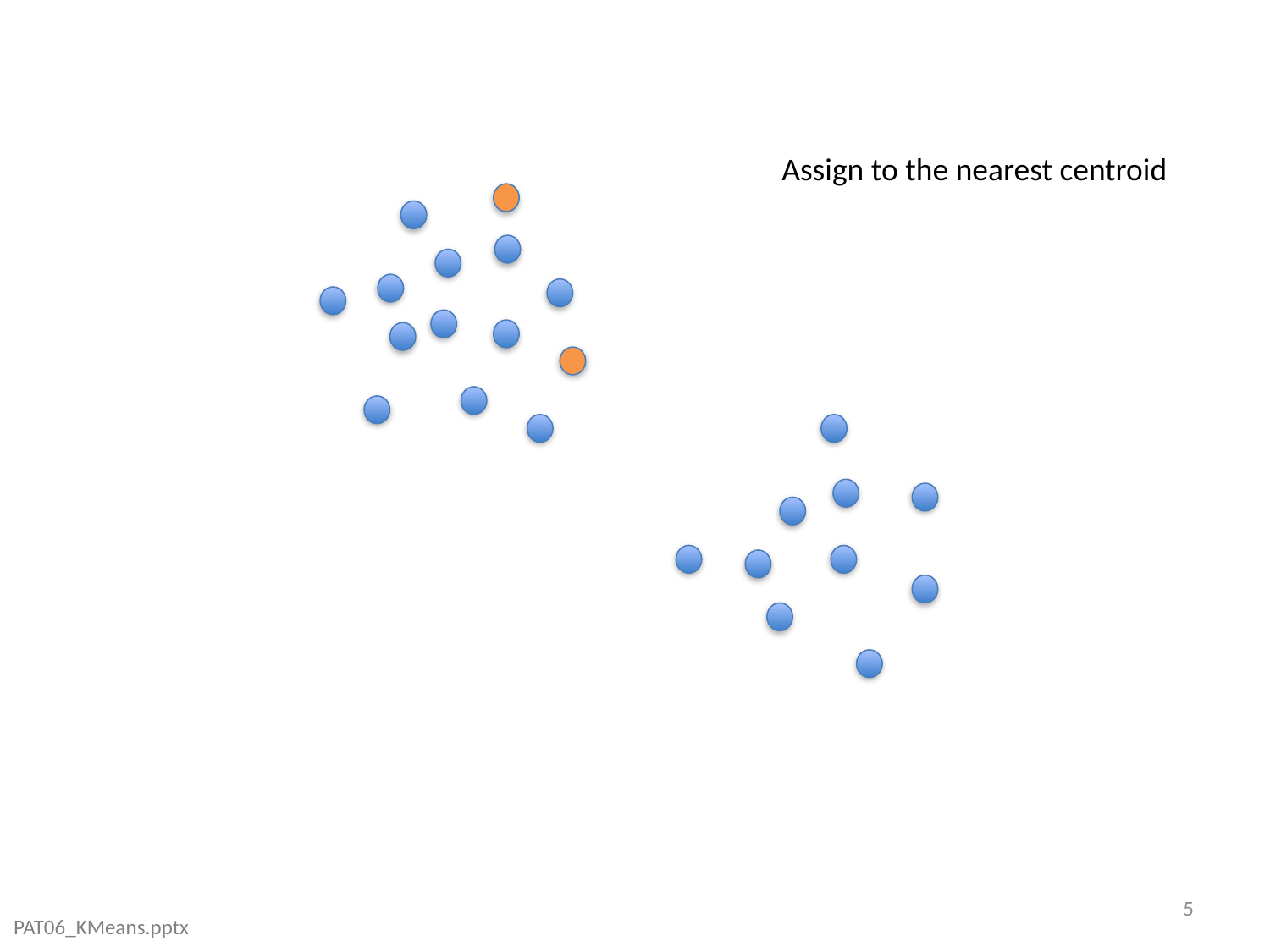

Assign to the nearest centroid

5
PAT06_KMeans.pptx